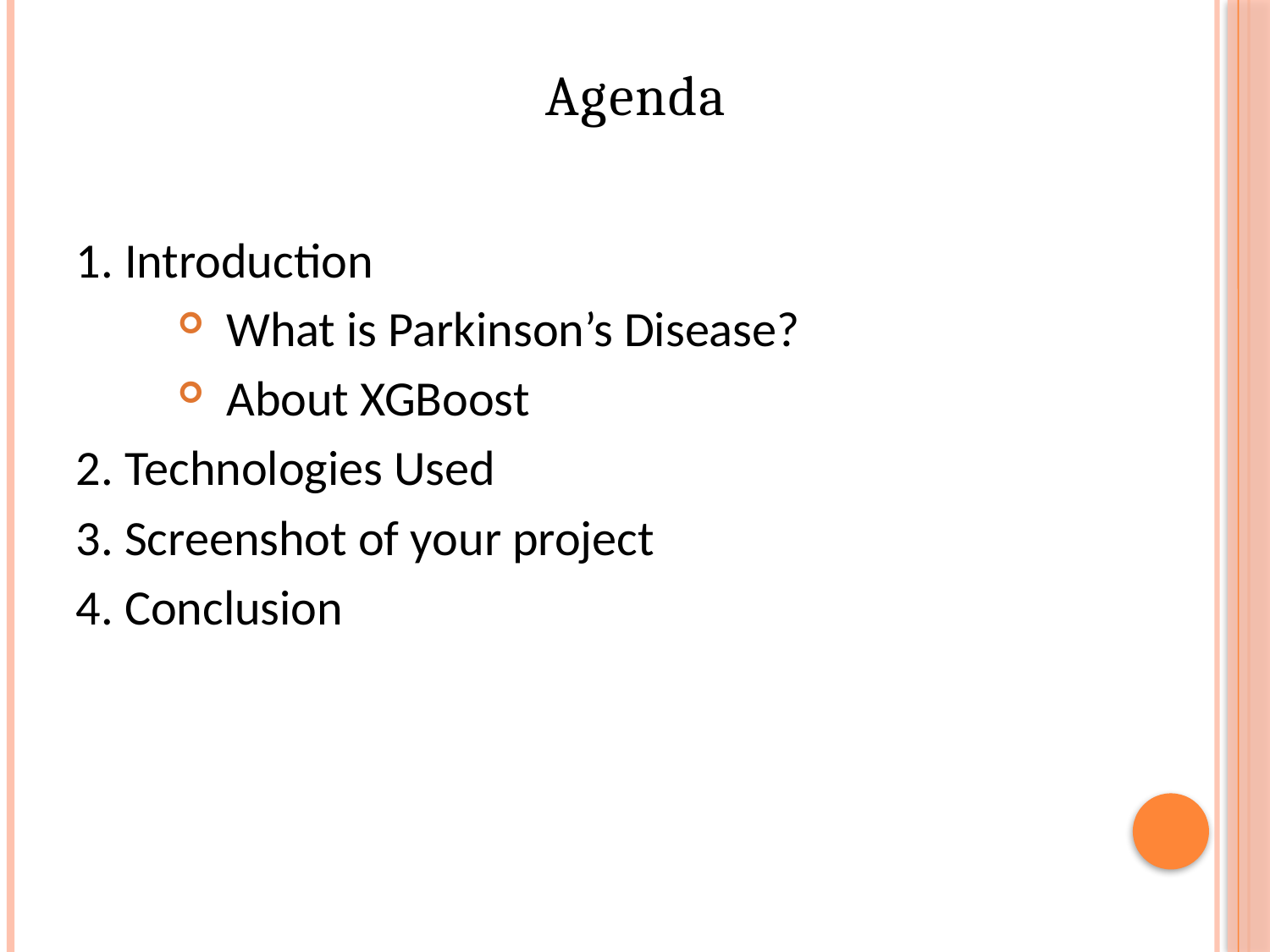

Agenda
1. Introduction
  What is Parkinson’s Disease?
  About XGBoost
2. Technologies Used
3. Screenshot of your project
4. Conclusion